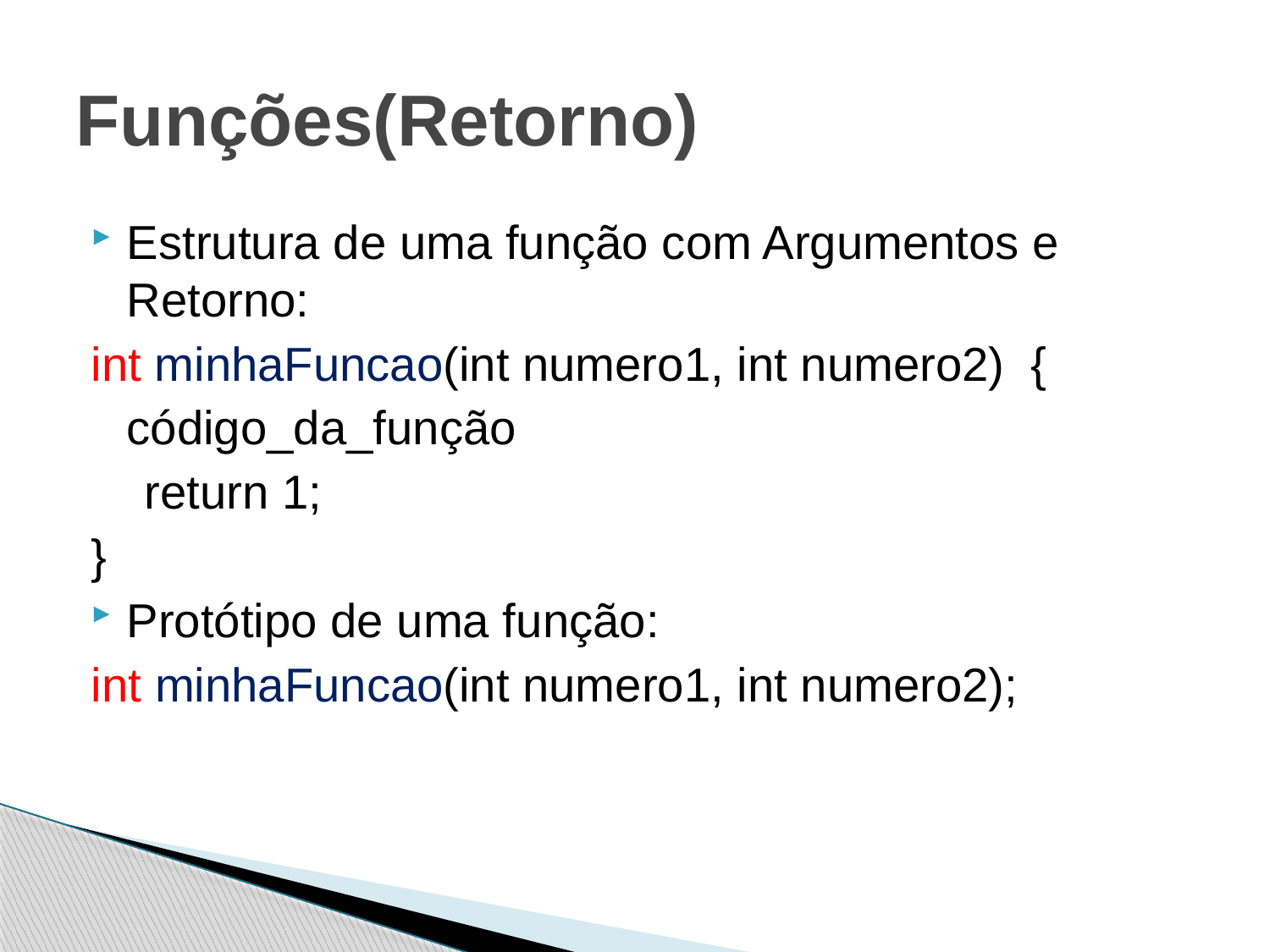

# Funções(Retorno)
Estrutura de uma função com Argumentos e Retorno:
int minhaFuncao(int numero1, int numero2)  {
	código_da_função
    return 1;
}
Protótipo de uma função:
int minhaFuncao(int numero1, int numero2);